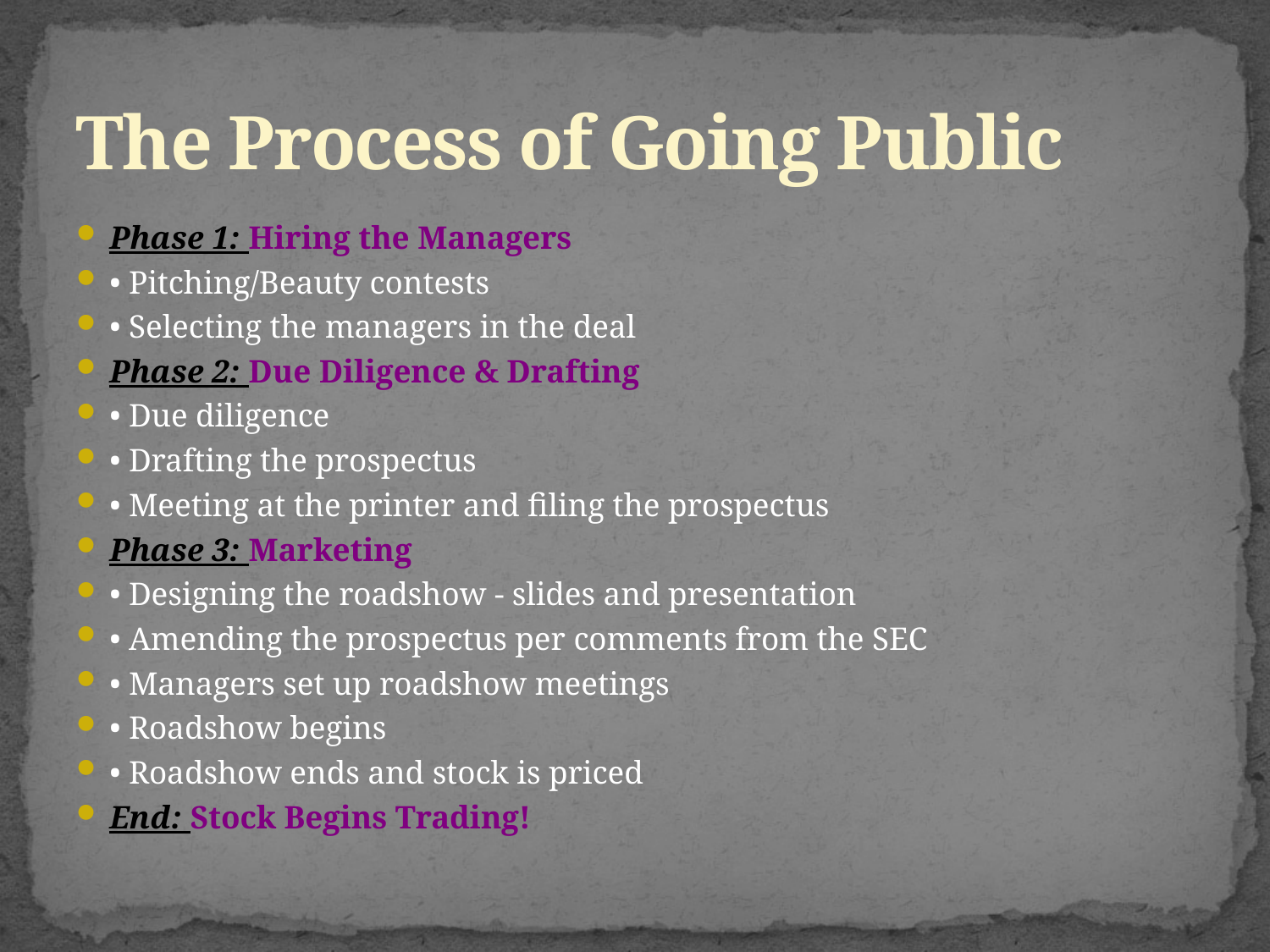

# The Process of Going Public
Phase 1: Hiring the Managers
• Pitching/Beauty contests
• Selecting the managers in the deal
Phase 2: Due Diligence & Drafting
• Due diligence
• Drafting the prospectus
• Meeting at the printer and filing the prospectus
Phase 3: Marketing
• Designing the roadshow - slides and presentation
• Amending the prospectus per comments from the SEC
• Managers set up roadshow meetings
• Roadshow begins
• Roadshow ends and stock is priced
End: Stock Begins Trading!